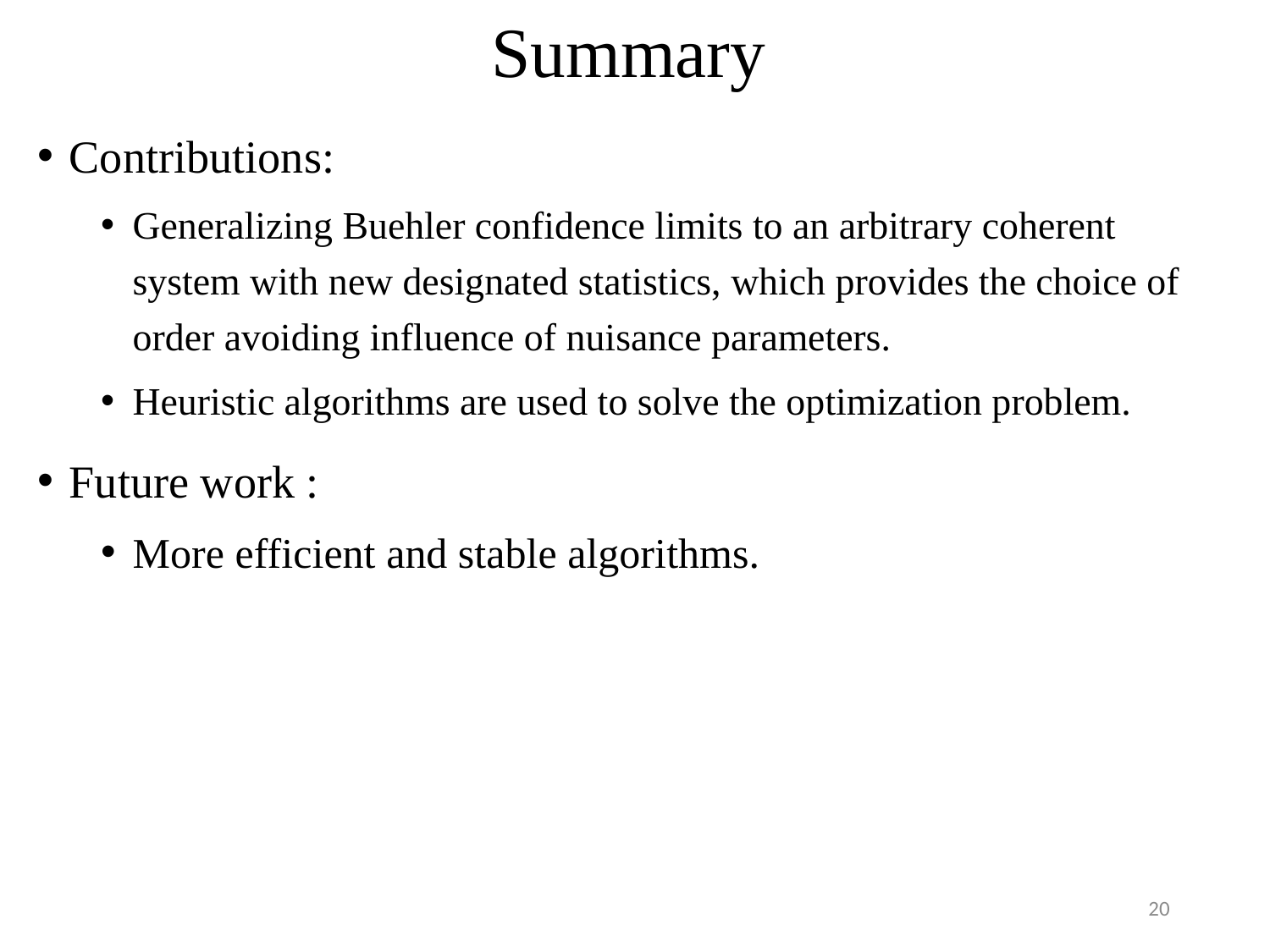

Summary
Contributions:
Generalizing Buehler confidence limits to an arbitrary coherent system with new designated statistics, which provides the choice of order avoiding influence of nuisance parameters.
Heuristic algorithms are used to solve the optimization problem.
Future work :
More efficient and stable algorithms.
20